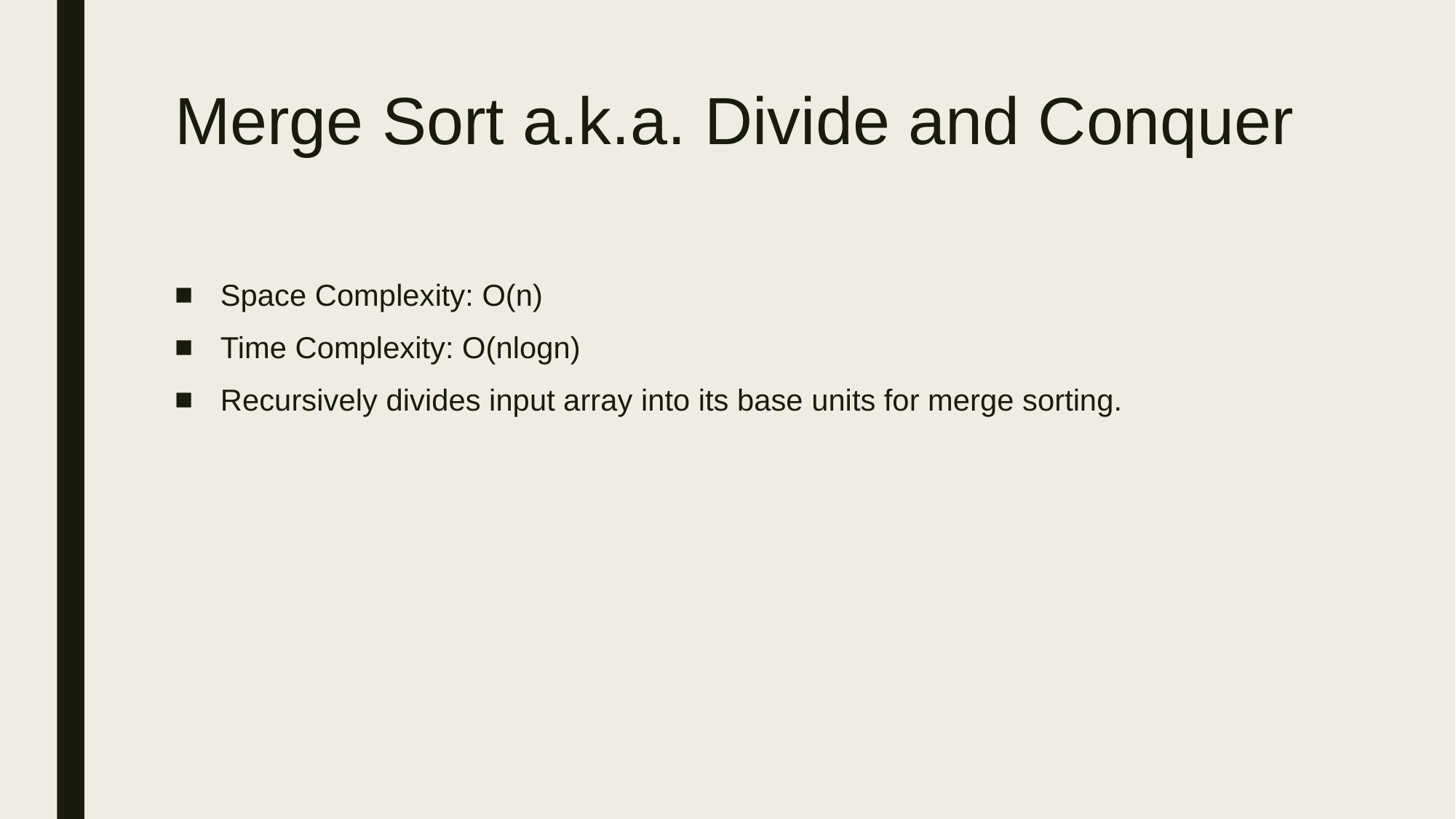

# Merge Sort a.k.a. Divide and Conquer
Space Complexity: O(n)
Time Complexity: O(nlogn)
Recursively divides input array into its base units for merge sorting.